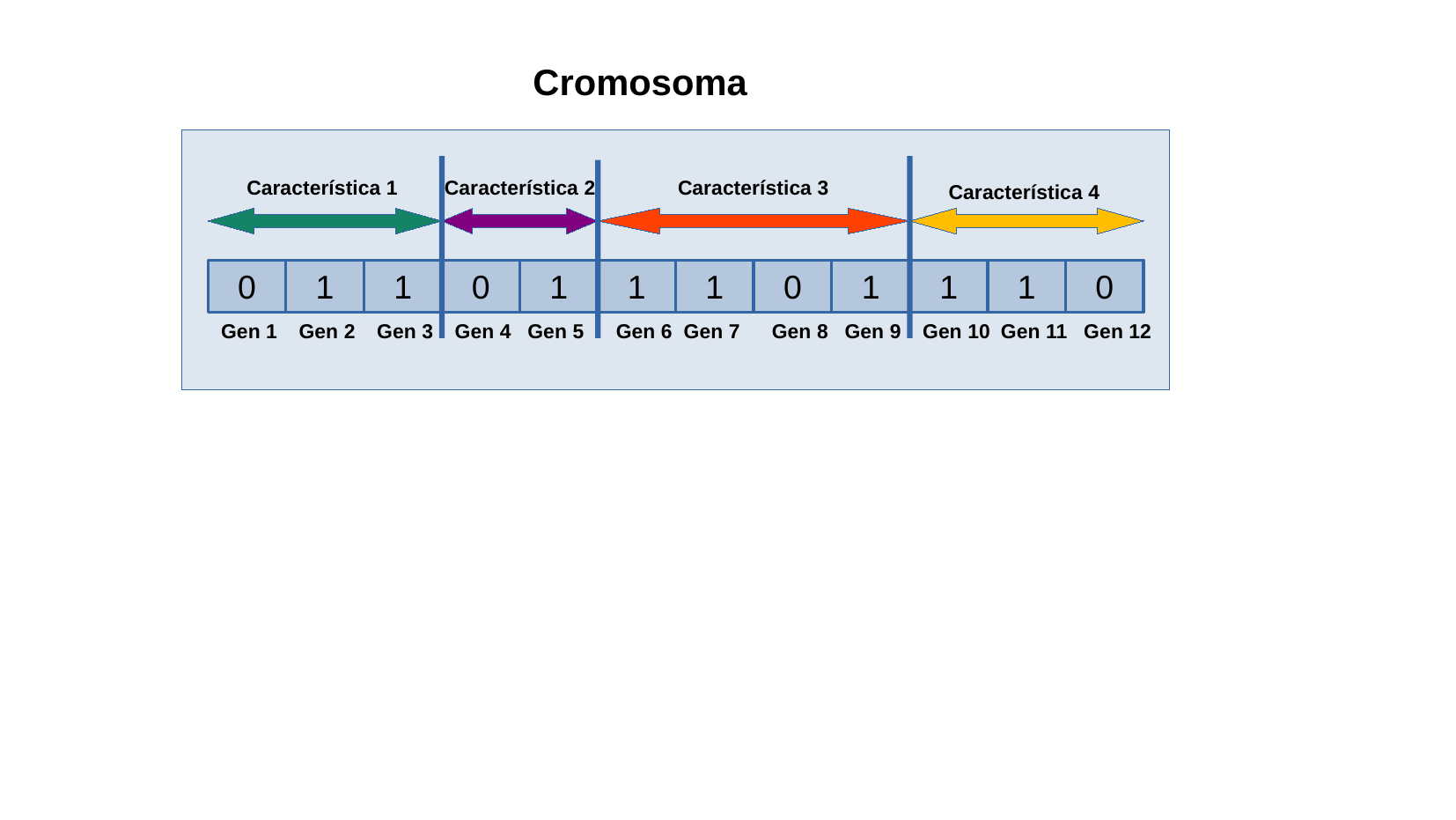

Cromosoma

Característica 1
Característica 2
Característica 3
Característica 4

0
1
1
0
1
1
1
0
1
1
1
0
Gen 1
Gen 2
Gen 3
Gen 4
Gen 5
Gen 6
Gen 7
Gen 8
Gen 9
Gen 10
Gen 11
Gen 12